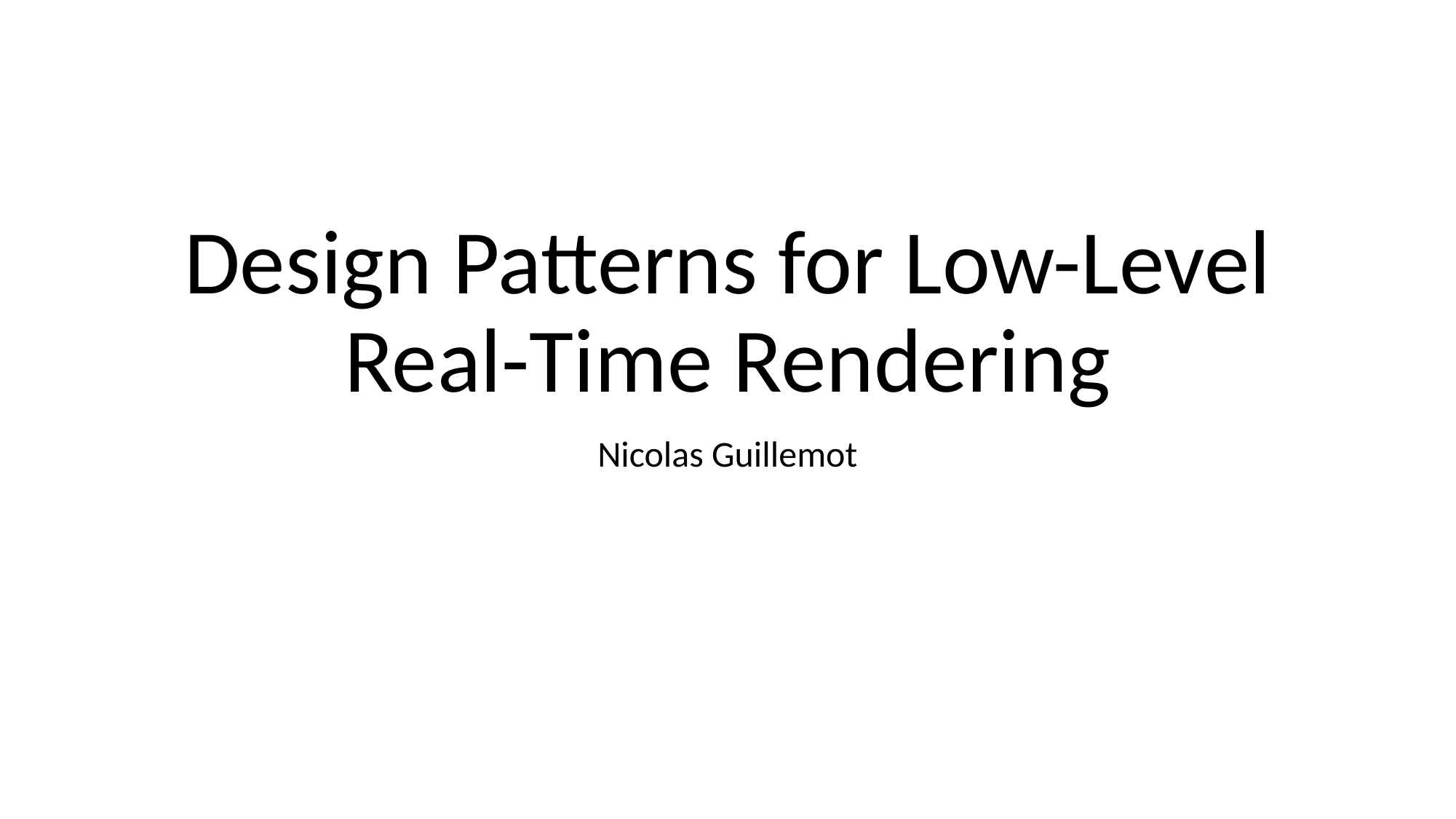

# Design Patterns for Low-Level Real-Time Rendering
Nicolas Guillemot